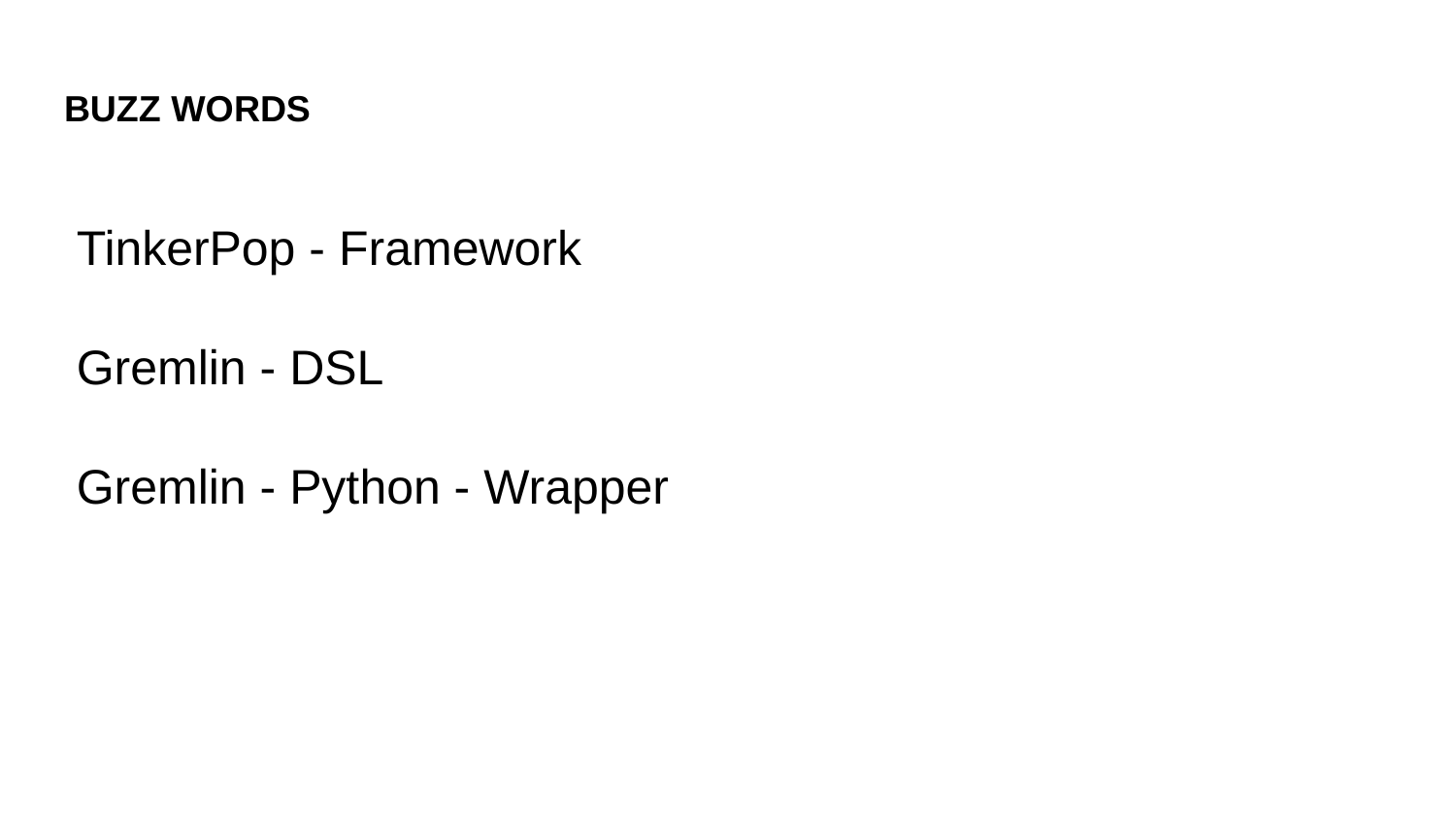

# BUZZ WORDS

TinkerPop - Framework
Gremlin - DSL
Gremlin - Python - Wrapper